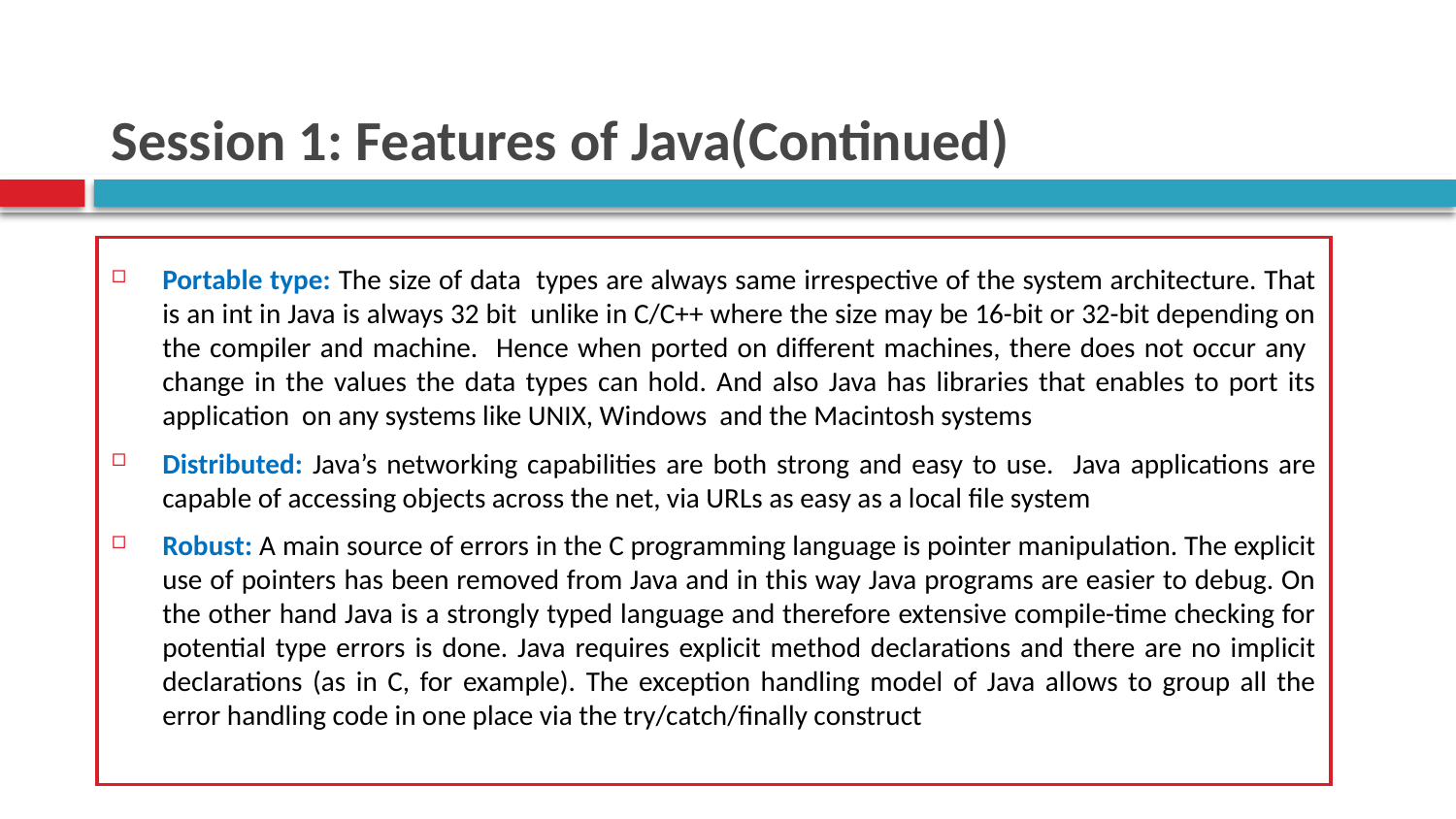

# Session 1: Features of Java(Continued)

Portable type: The size of data  types are always same irrespective of the system architecture. That is an int in Java is always 32 bit  unlike in C/C++ where the size may be 16-bit or 32-bit depending on the compiler and machine.  Hence when ported on different machines, there does not occur any  change in the values the data types can hold. And also Java has libraries that enables to port its application  on any systems like UNIX, Windows  and the Macintosh systems
Distributed: Java’s networking capabilities are both strong and easy to use.  Java applications are capable of accessing objects across the net, via URLs as easy as a local file system
Robust: A main source of errors in the C programming language is pointer manipulation. The explicit use of pointers has been removed from Java and in this way Java programs are easier to debug. On the other hand Java is a strongly typed language and therefore extensive compile-time checking for potential type errors is done. Java requires explicit method declarations and there are no implicit declarations (as in C, for example). The exception handling model of Java allows to group all the error handling code in one place via the try/catch/finally construct